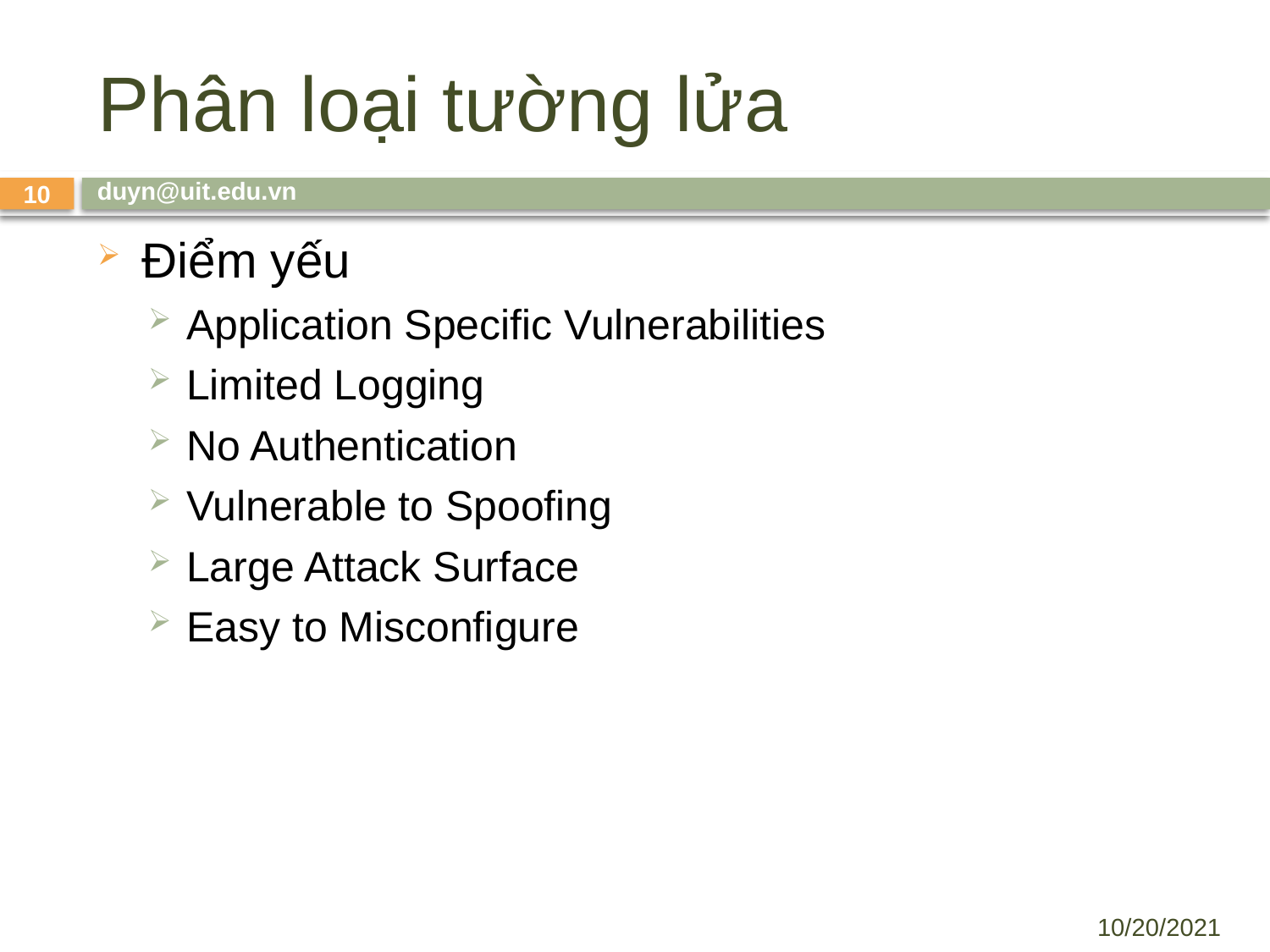

# Phân loại tường lửa
duyn@uit.edu.vn
10
Điểm yếu
Application Speciﬁc Vulnerabilities
Limited Logging
No Authentication
Vulnerable to Spooﬁng
Large Attack Surface
Easy to Misconﬁgure

10/20/2021